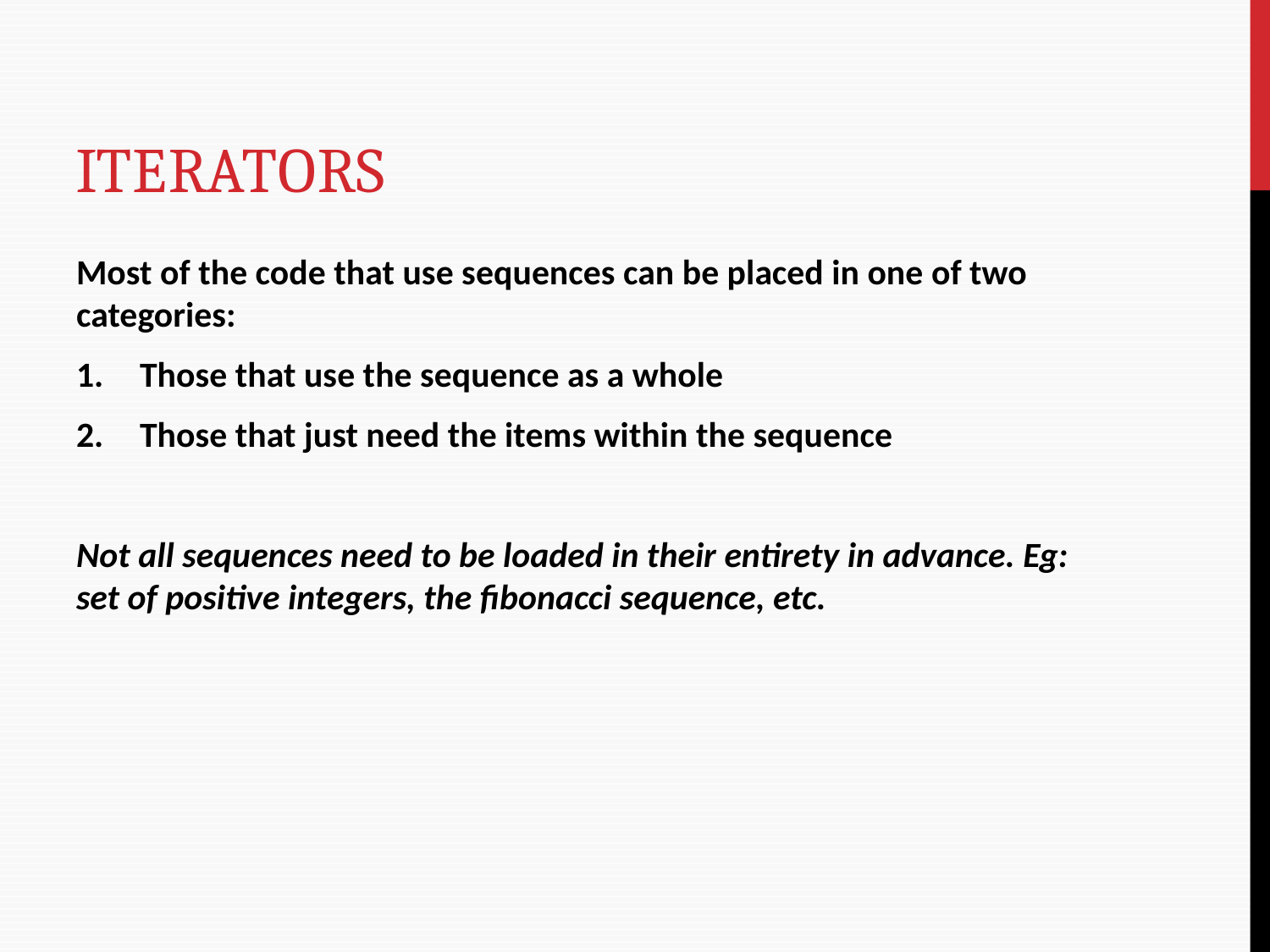

# Iterators
Most of the code that use sequences can be placed in one of two categories:
Those that use the sequence as a whole
Those that just need the items within the sequence

Not all sequences need to be loaded in their entirety in advance. Eg: set of positive integers, the fibonacci sequence, etc.